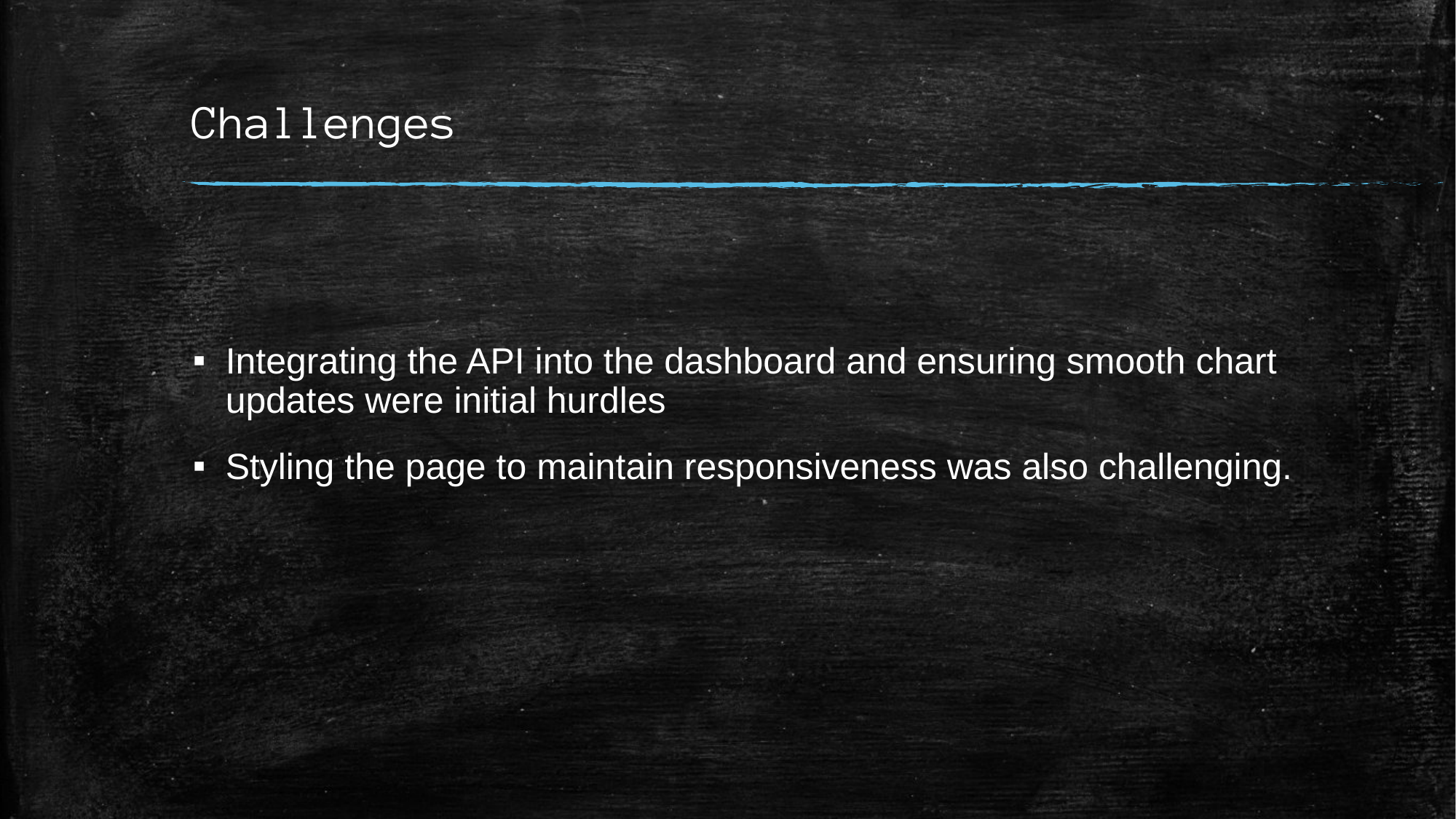

# Challenges
Integrating the API into the dashboard and ensuring smooth chart updates were initial hurdles
Styling the page to maintain responsiveness was also challenging.